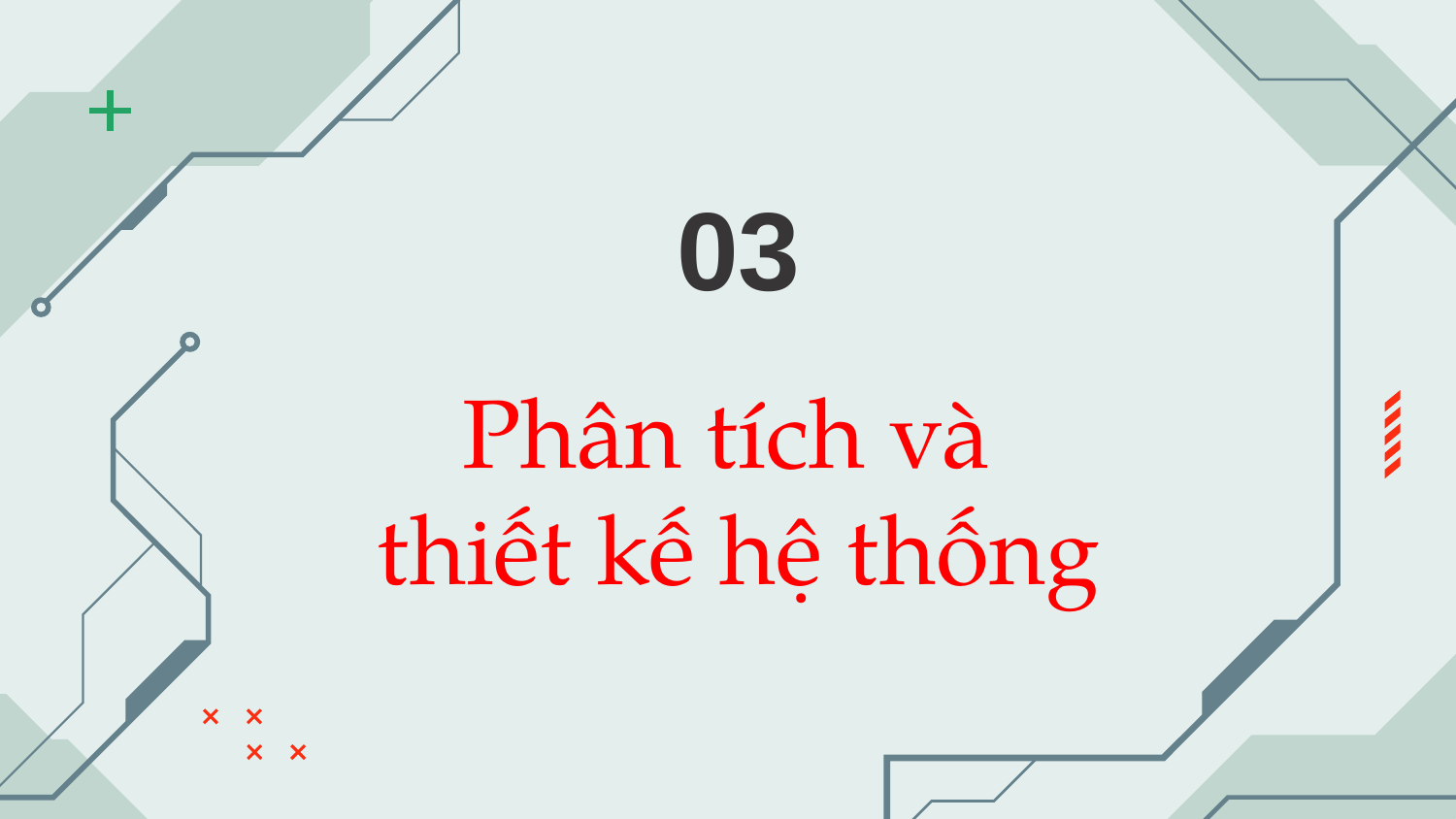

03
Phân tích và
thiết kế hệ thống